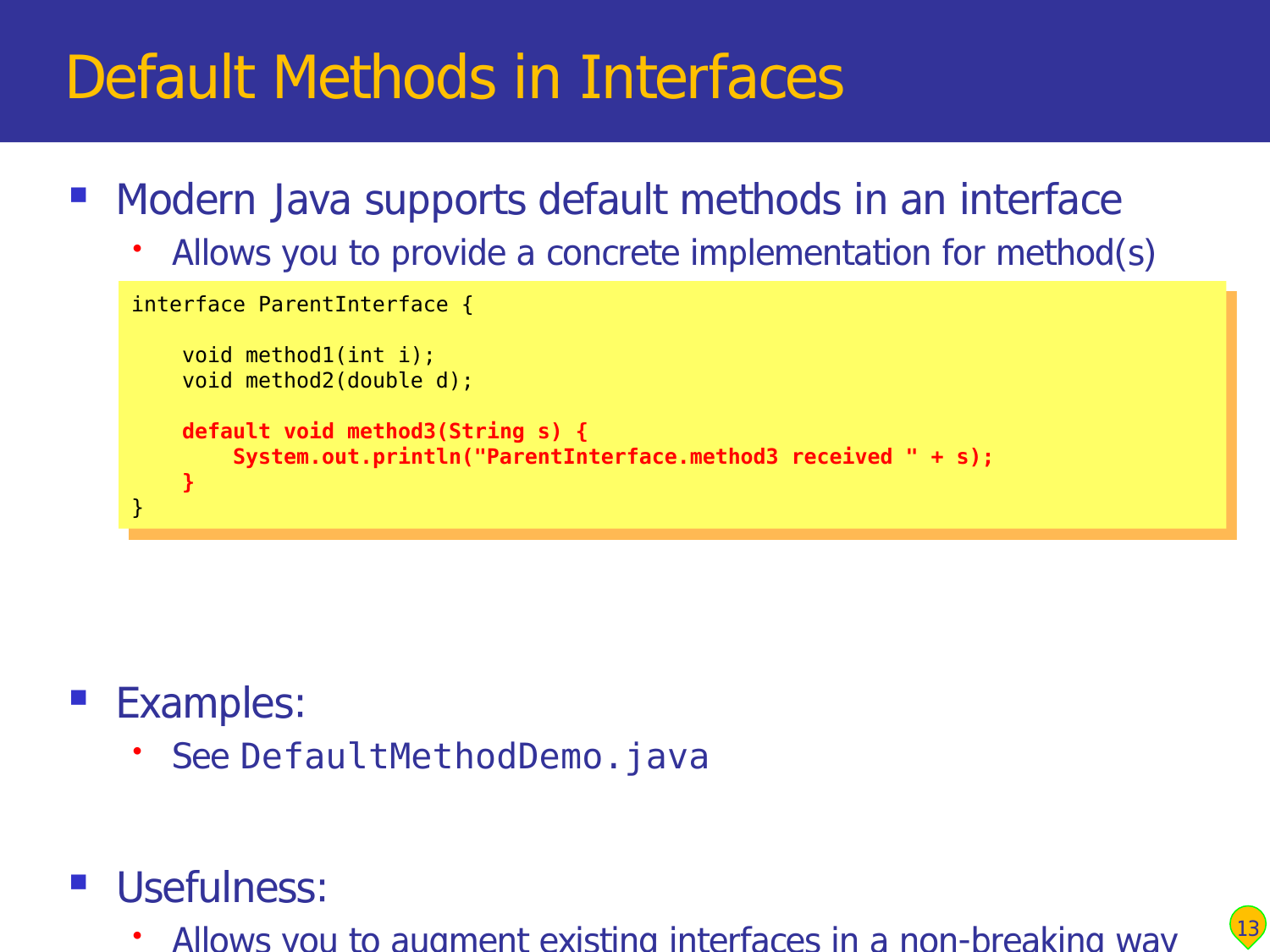

# Default Methods in Interfaces
Modern Java supports default methods in an interface
Allows you to provide a concrete implementation for method(s)

Examples:
See DefaultMethodDemo.java

Usefulness:
Allows you to augment existing interfaces in a non-breaking way
Java makes extensive use of default methods nowadays

interface ParentInterface {

    void method1(int i);
    void method2(double d);

    default void method3(String s) {
        System.out.println("ParentInterface.method3 received " + s);
    }
}
13